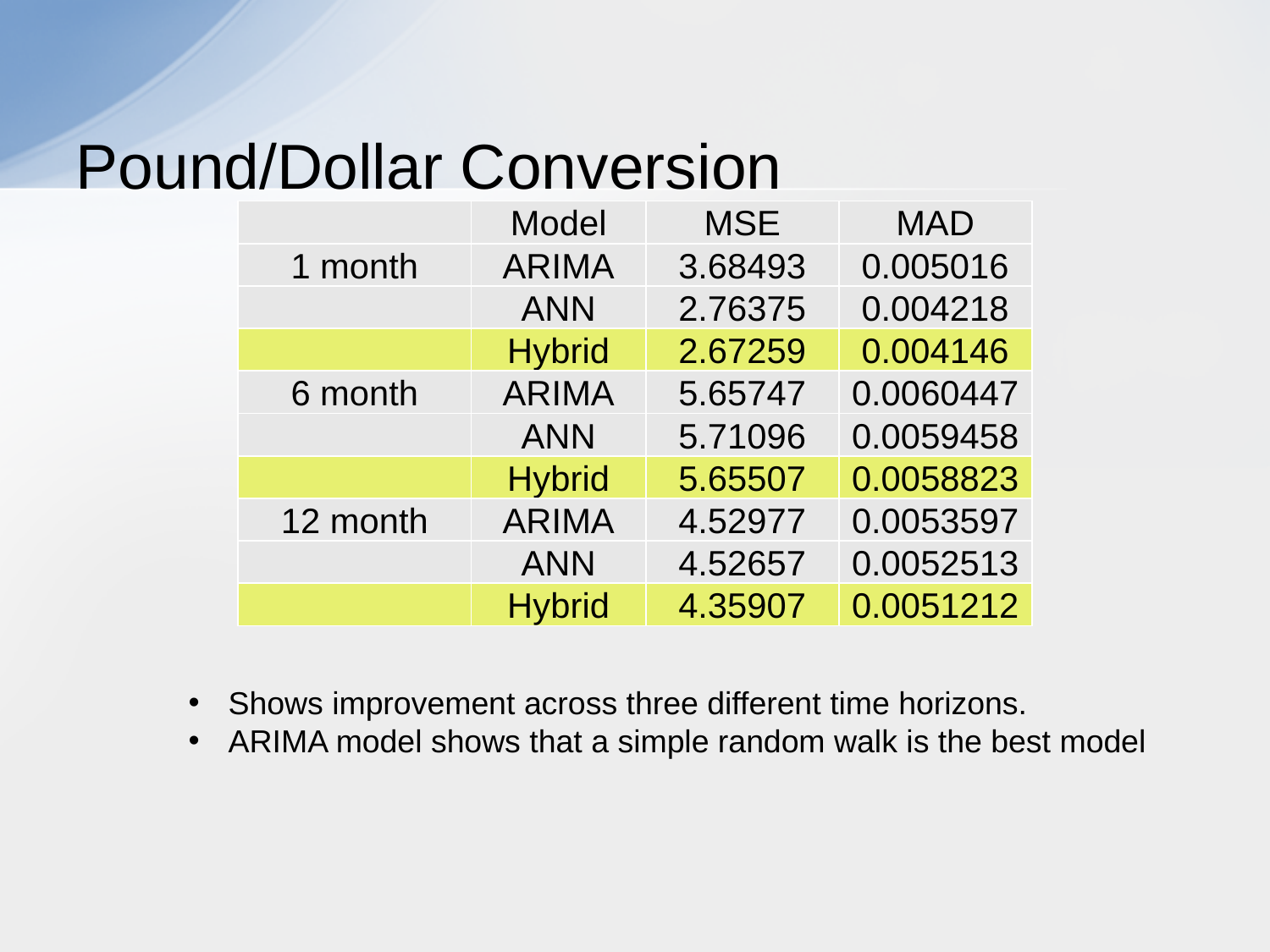

# Pound/Dollar Conversion
|  | Model | MSE | MAD |
| --- | --- | --- | --- |
| 1 month | ARIMA | 3.68493 | 0.005016 |
|  | ANN | 2.76375 | 0.004218 |
|  | Hybrid | 2.67259 | 0.004146 |
| 6 month | ARIMA | 5.65747 | 0.0060447 |
|  | ANN | 5.71096 | 0.0059458 |
|  | Hybrid | 5.65507 | 0.0058823 |
| 12 month | ARIMA | 4.52977 | 0.0053597 |
|  | ANN | 4.52657 | 0.0052513 |
|  | Hybrid | 4.35907 | 0.0051212 |
Shows improvement across three different time horizons.
ARIMA model shows that a simple random walk is the best model